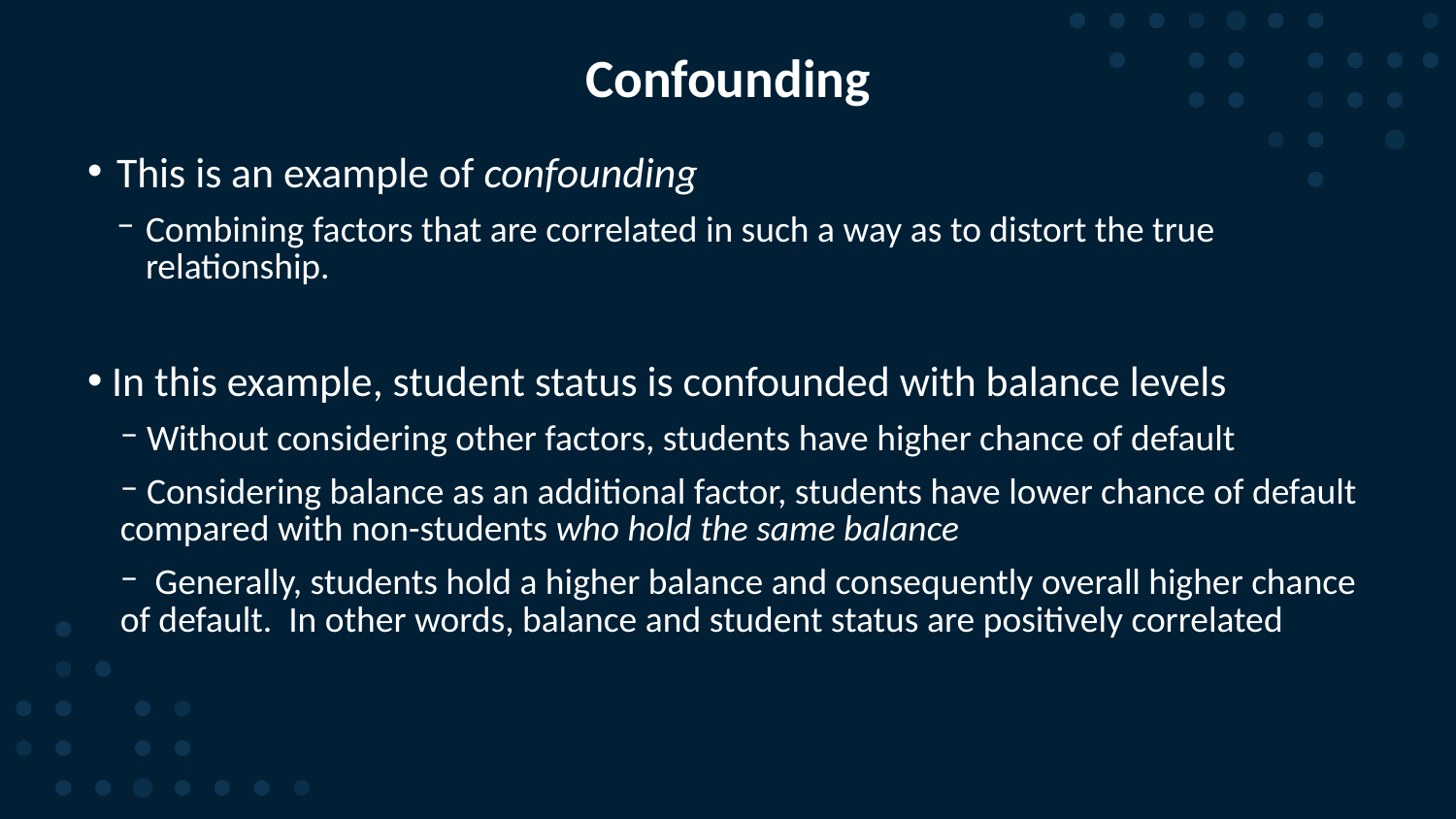

42
# Confounding
This is an example of confounding
Combining factors that are correlated in such a way as to distort the true relationship.

 In this example, student status is confounded with balance levels
 Without considering other factors, students have higher chance of default
 Considering balance as an additional factor, students have lower chance of default compared with non-students who hold the same balance
  Generally, students hold a higher balance and consequently overall higher chance of default.  In other words, balance and student status are positively correlated